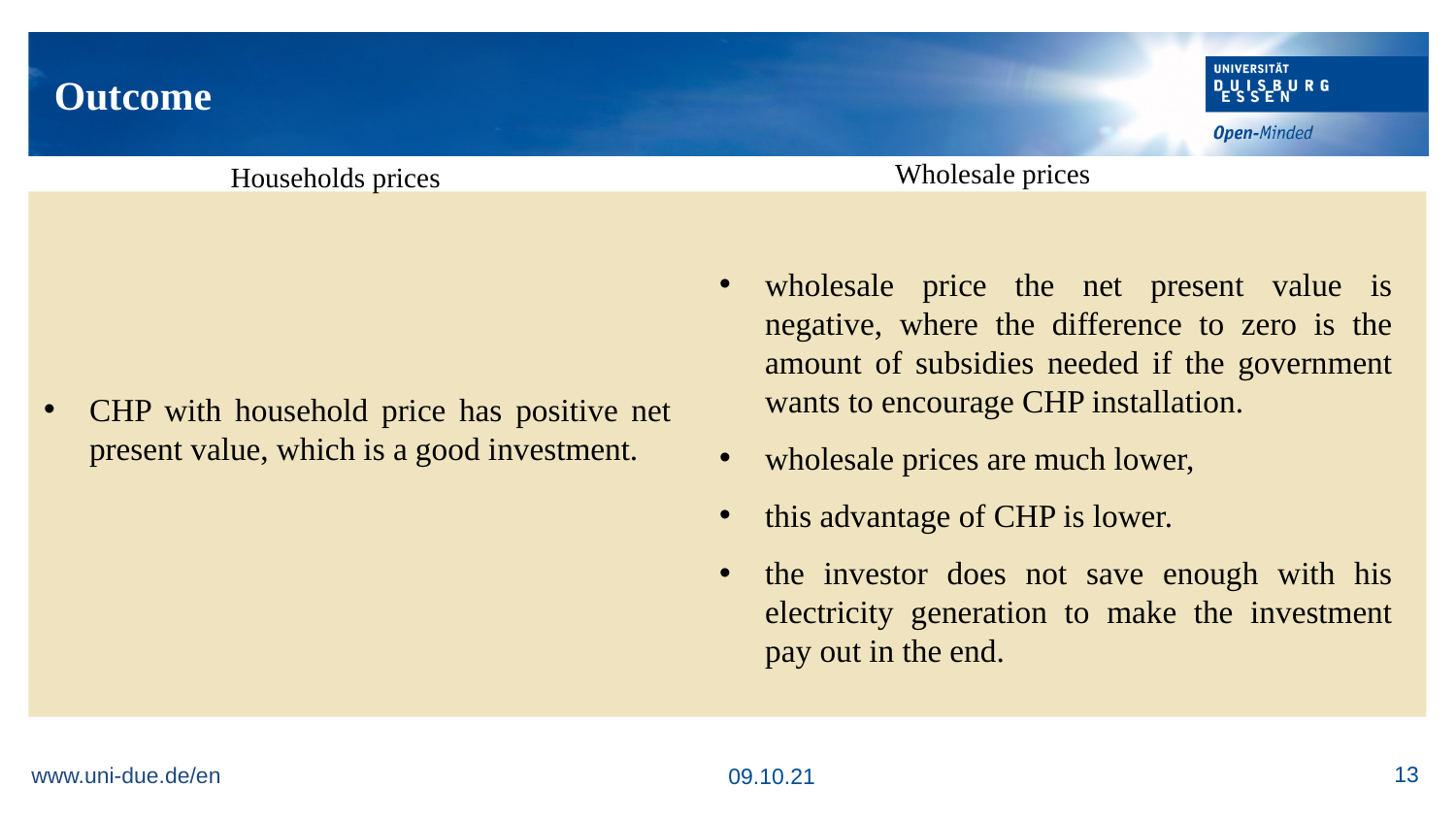

Outcome
Wholesale prices
Households prices

wholesale price the net present value is negative, where the difference to zero is the amount of subsidies needed if the government wants to encourage CHP installation.
wholesale prices are much lower,
this advantage of CHP is lower.
the investor does not save enough with his electricity generation to make the investment pay out in the end.

CHP with household price has positive net present value, which is a good investment.